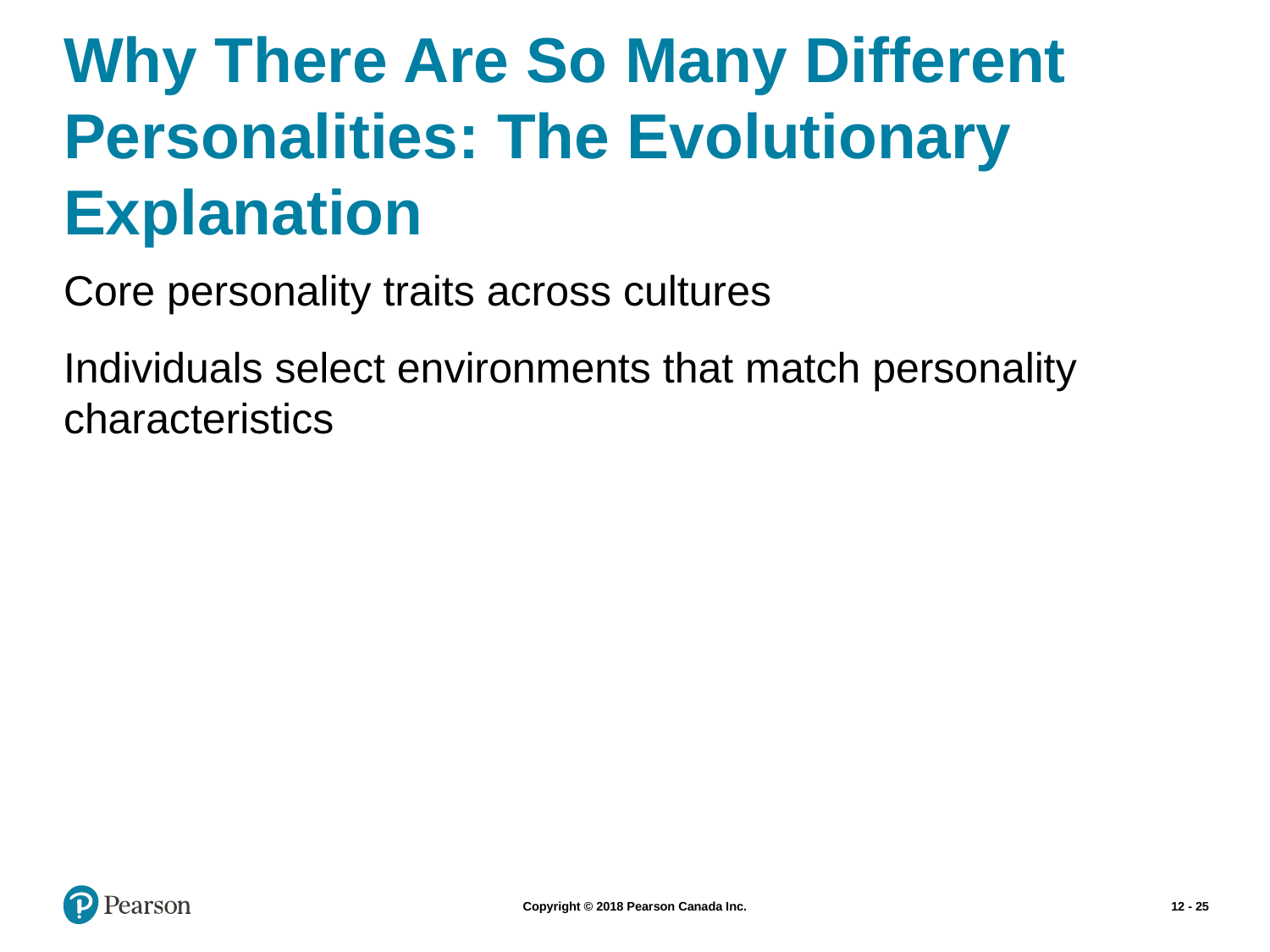

# Why There Are So Many Different Personalities: The Evolutionary Explanation
Core personality traits across cultures
Individuals select environments that match personality characteristics